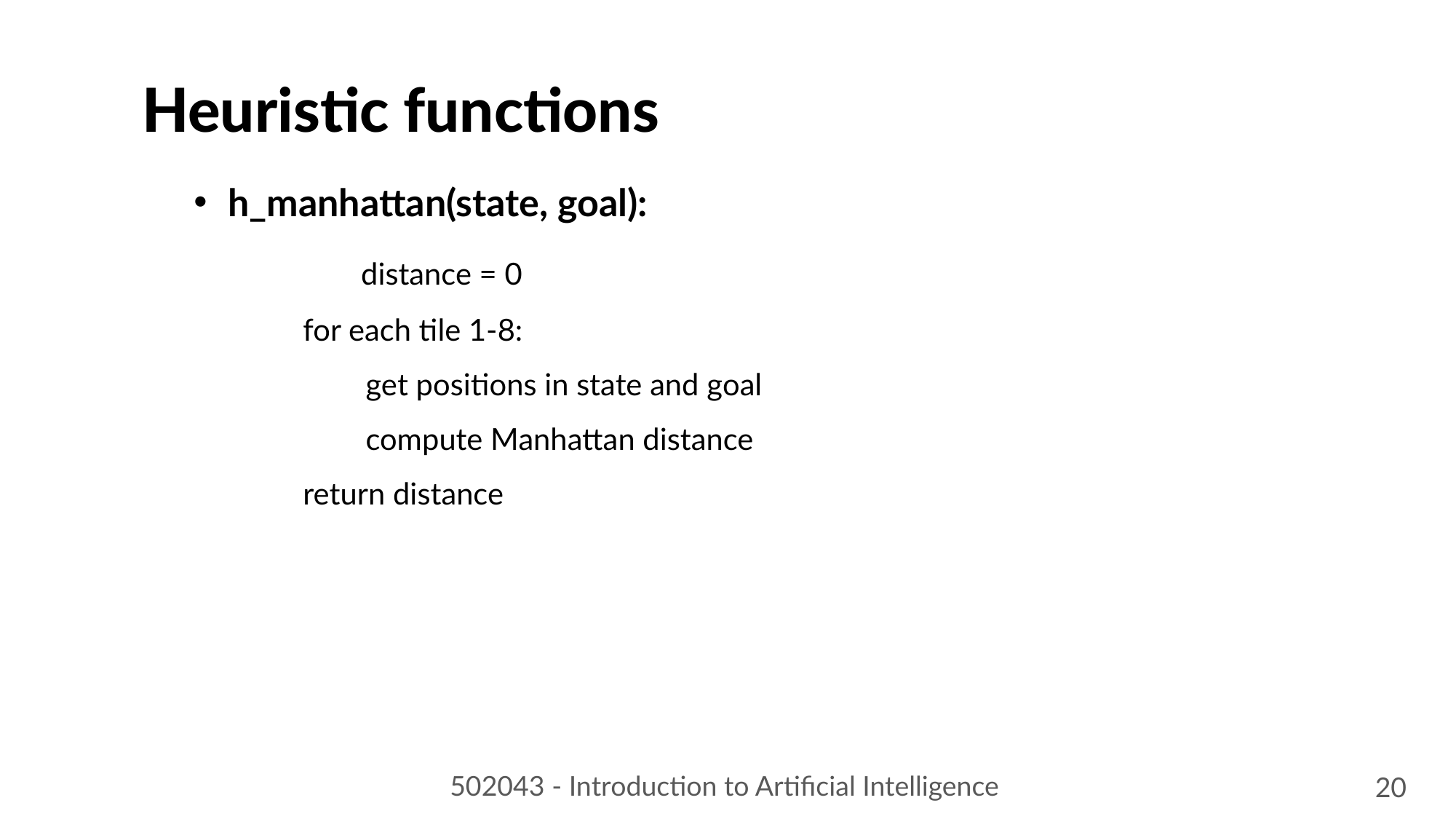

Heuristic functions
h_manhattan(state, goal):
	      distance = 0
for each tile 1-8:
        get positions in state and goal
        compute Manhattan distance
return distance
502043 - Introduction to Artificial Intelligence
20